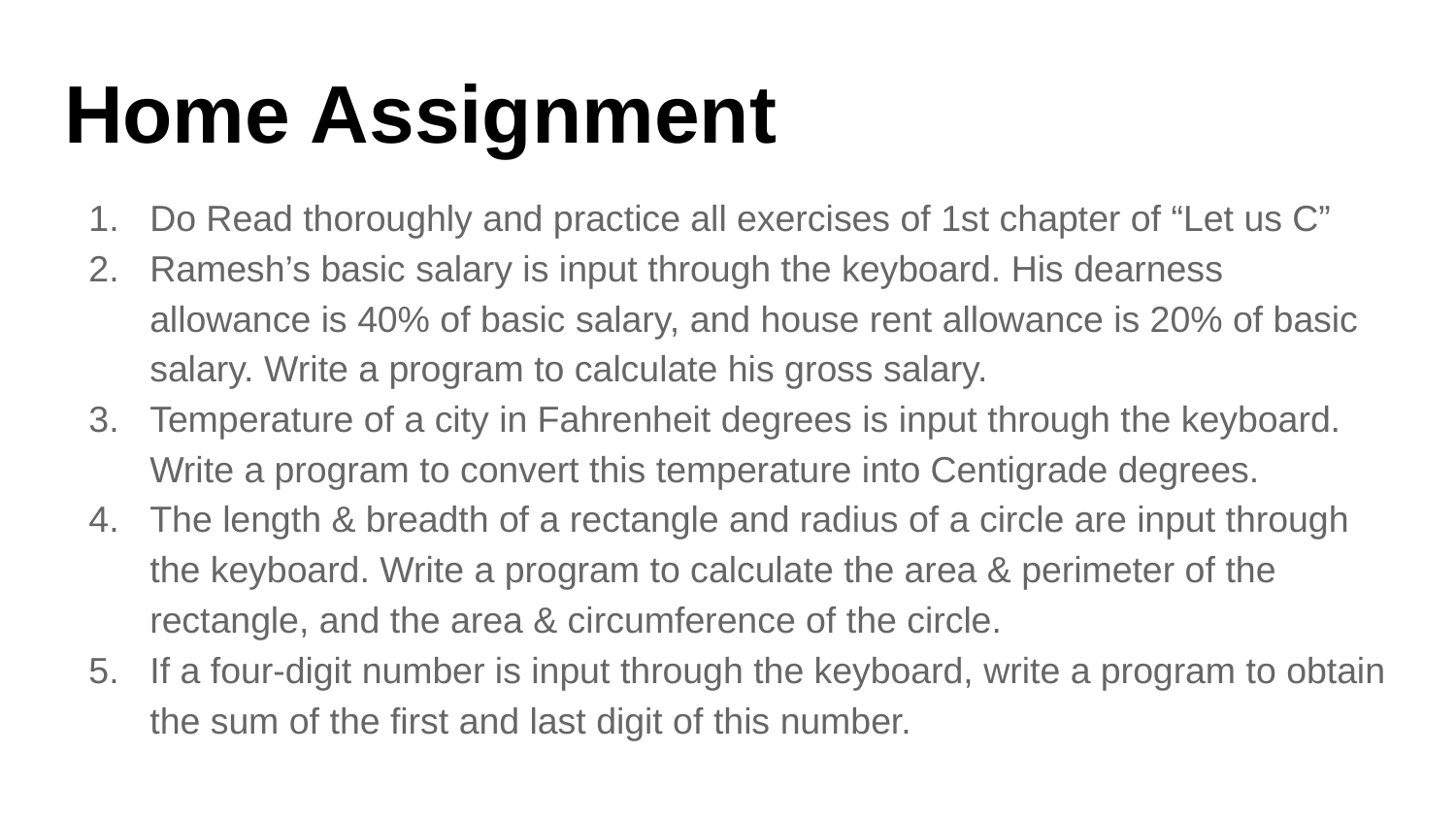

# Home Assignment
Do Read thoroughly and practice all exercises of 1st chapter of “Let us C”
Ramesh’s basic salary is input through the keyboard. His dearness allowance is 40% of basic salary, and house rent allowance is 20% of basic salary. Write a program to calculate his gross salary.
Temperature of a city in Fahrenheit degrees is input through the keyboard. Write a program to convert this temperature into Centigrade degrees.
The length & breadth of a rectangle and radius of a circle are input through the keyboard. Write a program to calculate the area & perimeter of the rectangle, and the area & circumference of the circle.
If a four-digit number is input through the keyboard, write a program to obtain the sum of the first and last digit of this number.